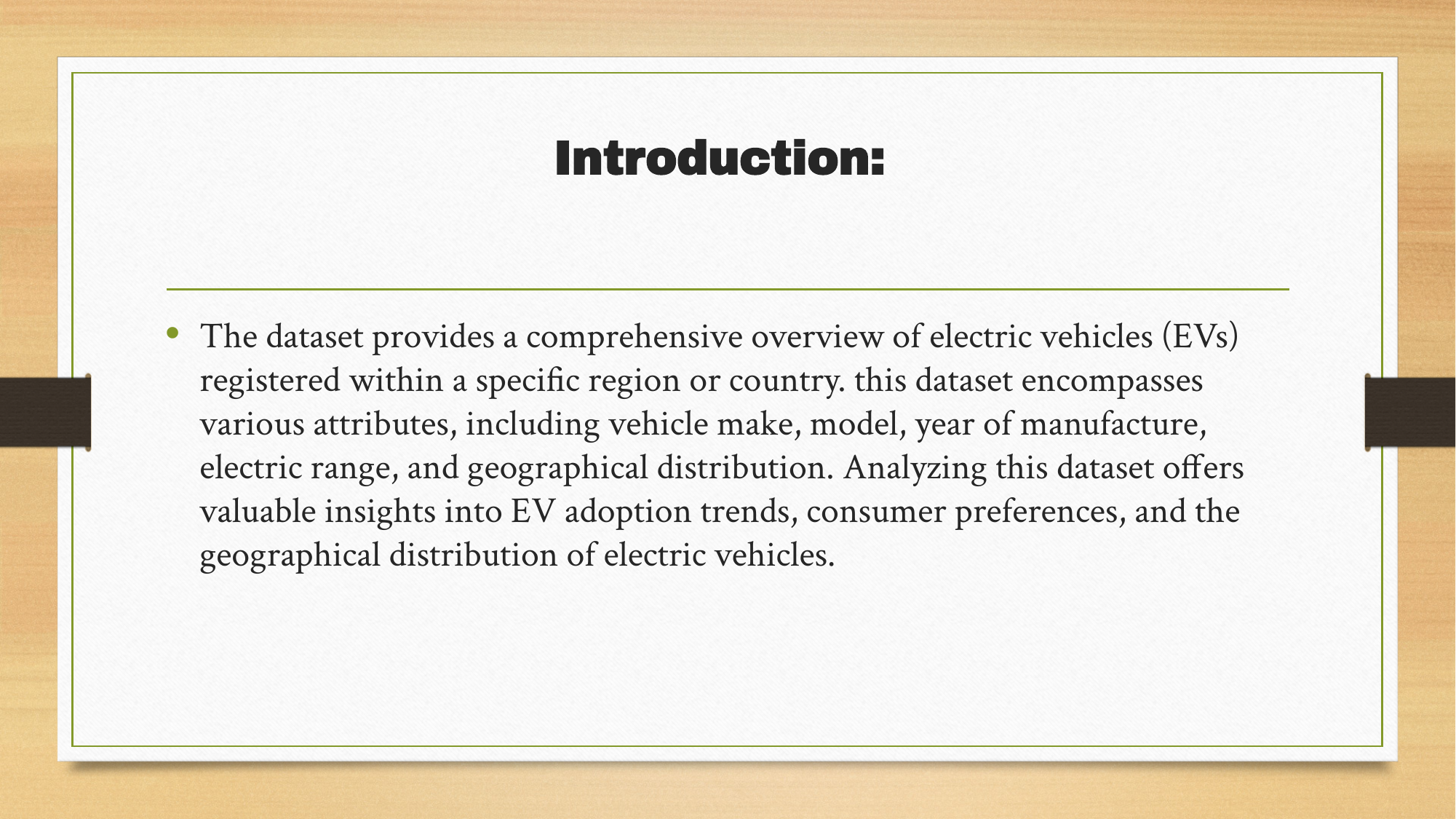

# Introduction:
The dataset provides a comprehensive overview of electric vehicles (EVs) registered within a specific region or country. this dataset encompasses various attributes, including vehicle make, model, year of manufacture, electric range, and geographical distribution. Analyzing this dataset offers valuable insights into EV adoption trends, consumer preferences, and the geographical distribution of electric vehicles.